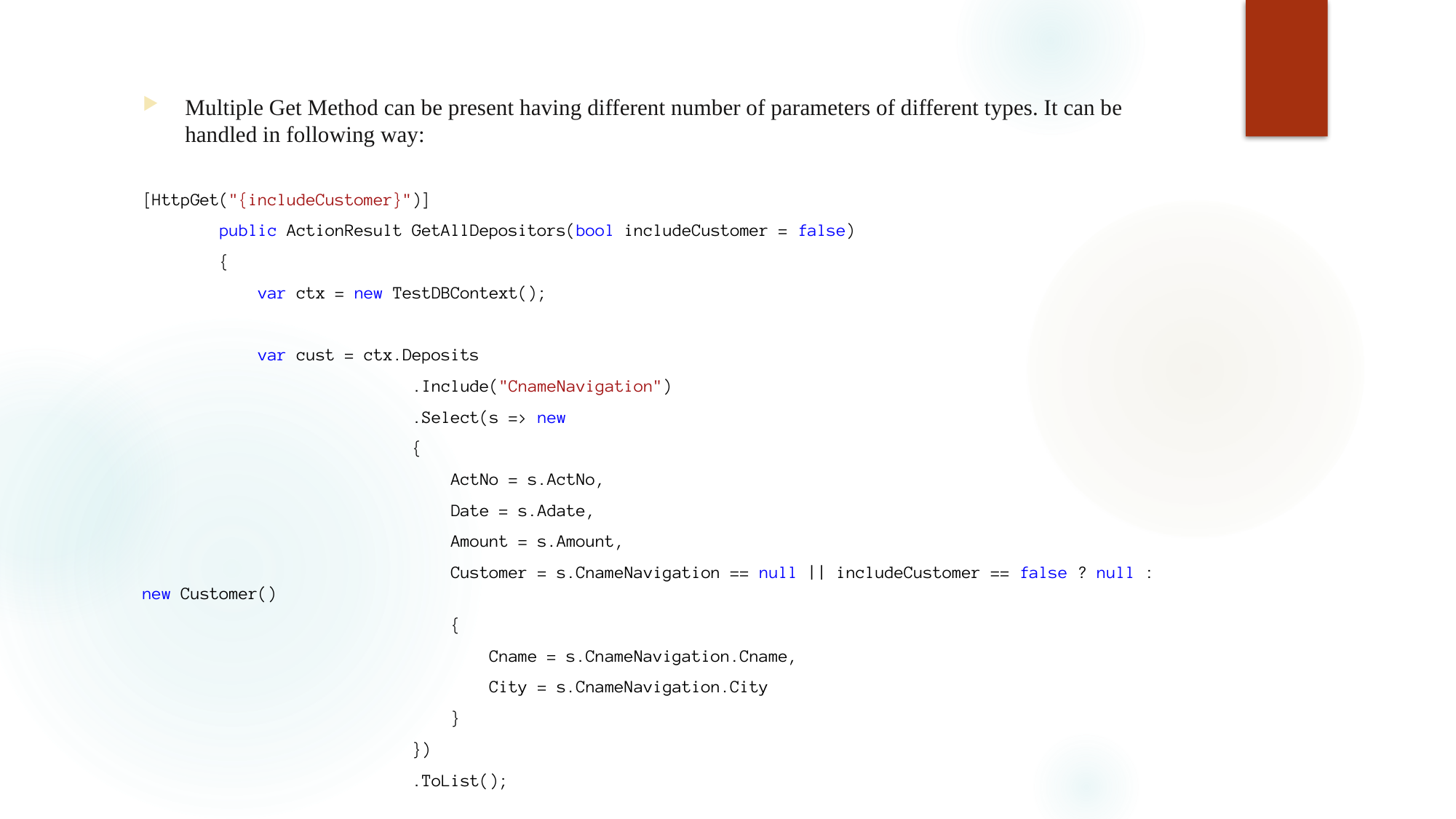

#
Multiple Get Method can be present having different number of parameters of different types. It can be handled in following way:

[HttpGet("{includeCustomer}")]
        public ActionResult GetAllDepositors(bool includeCustomer = false)
        {
            var ctx = new TestDBContext();

            var cust = ctx.Deposits
                            .Include("CnameNavigation")
                            .Select(s => new
                            {
                                ActNo = s.ActNo,
                                Date = s.Adate,
                                Amount = s.Amount,
                                Customer = s.CnameNavigation == null || includeCustomer == false ? null : new Customer()
                                {
                                    Cname = s.CnameNavigation.Cname,
                                    City = s.CnameNavigation.City
                                }
                            })
                            .ToList();